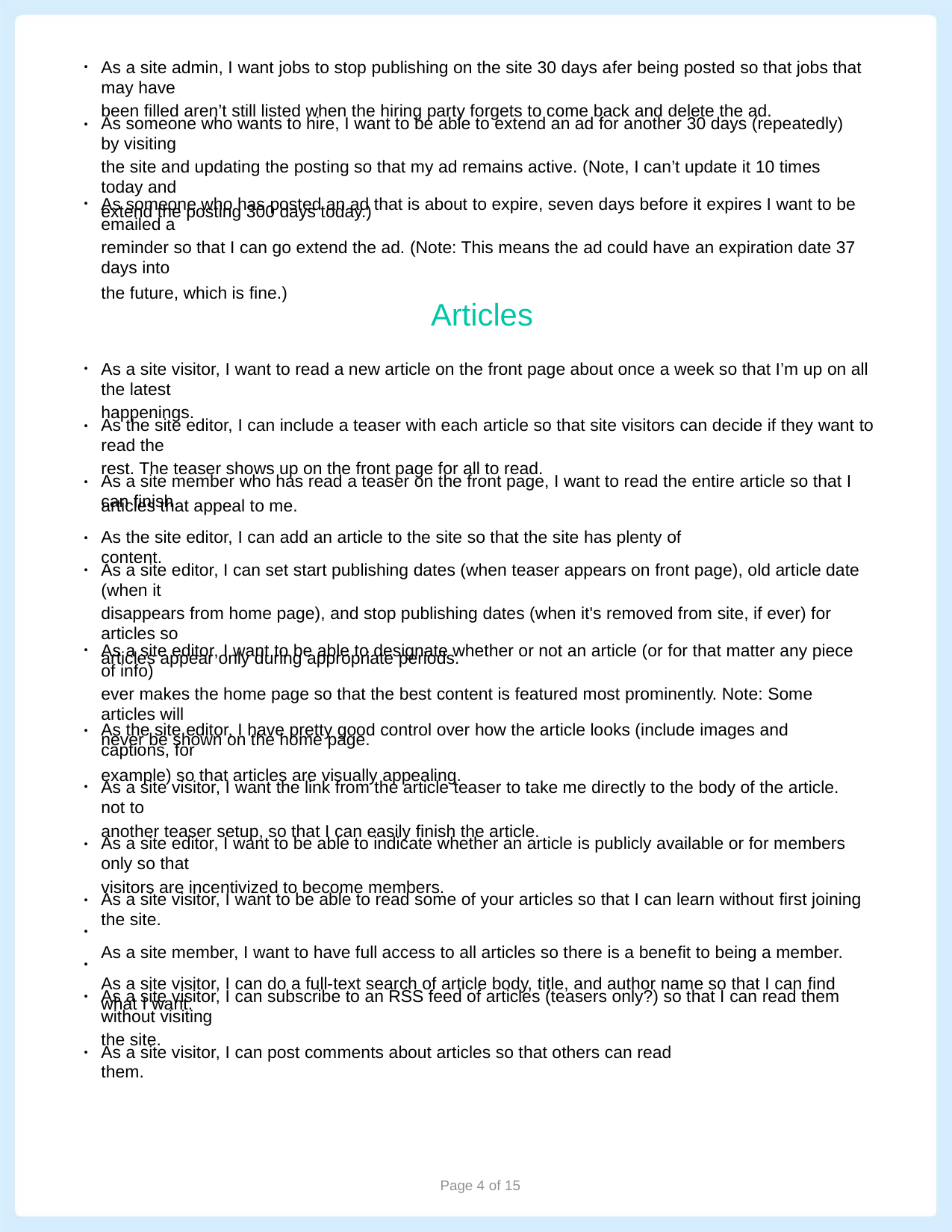

As a site admin, I want jobs to stop publishing on the site 30 days afer being posted so that jobs that may have
been ﬁlled aren’t still listed when the hiring party forgets to come back and delete the ad.
•
•
As someone who wants to hire, I want to be able to extend an ad for another 30 days (repeatedly) by visiting
the site and updating the posting so that my ad remains active. (Note, I can’t update it 10 times today and
extend the posting 300 days today.)
As someone who has posted an ad that is about to expire, seven days before it expires I want to be emailed a
reminder so that I can go extend the ad. (Note: This means the ad could have an expiration date 37 days into
the future, which is ﬁne.)
•
Articles
As a site visitor, I want to read a new article on the front page about once a week so that I’m up on all the latest
happenings.
•
•
•
As the site editor, I can include a teaser with each article so that site visitors can decide if they want to read the
rest. The teaser shows up on the front page for all to read.
As a site member who has read a teaser on the front page, I want to read the entire article so that I can ﬁnish
articles that appeal to me.
As the site editor, I can add an article to the site so that the site has plenty of content.
•
•
As a site editor, I can set start publishing dates (when teaser appears on front page), old article date (when it
disappears from home page), and stop publishing dates (when it's removed from site, if ever) for articles so
articles appear only during appropriate periods.
As a site editor, I want to be able to designate whether or not an article (or for that matter any piece of info)
ever makes the home page so that the best content is featured most prominently. Note: Some articles will
never be shown on the home page.
•
As the site editor, I have pretty good control over how the article looks (include images and captions, for
example) so that articles are visually appealing.
•
•
•
As a site visitor, I want the link from the article teaser to take me directly to the body of the article. not to
another teaser setup, so that I can easily ﬁnish the article.
As a site editor, I want to be able to indicate whether an article is publicly available or for members only so that
visitors are incentivized to become members.
As a site visitor, I want to be able to read some of your articles so that I can learn without ﬁrst joining the site.
As a site member, I want to have full access to all articles so there is a beneﬁt to being a member.
As a site visitor, I can do a full-text search of article body, title, and author name so that I can ﬁnd what I want.
•
•
•
•
As a site visitor, I can subscribe to an RSS feed of articles (teasers only?) so that I can read them without visiting
the site.
As a site visitor, I can post comments about articles so that others can read them.
•
Page 4 of 15